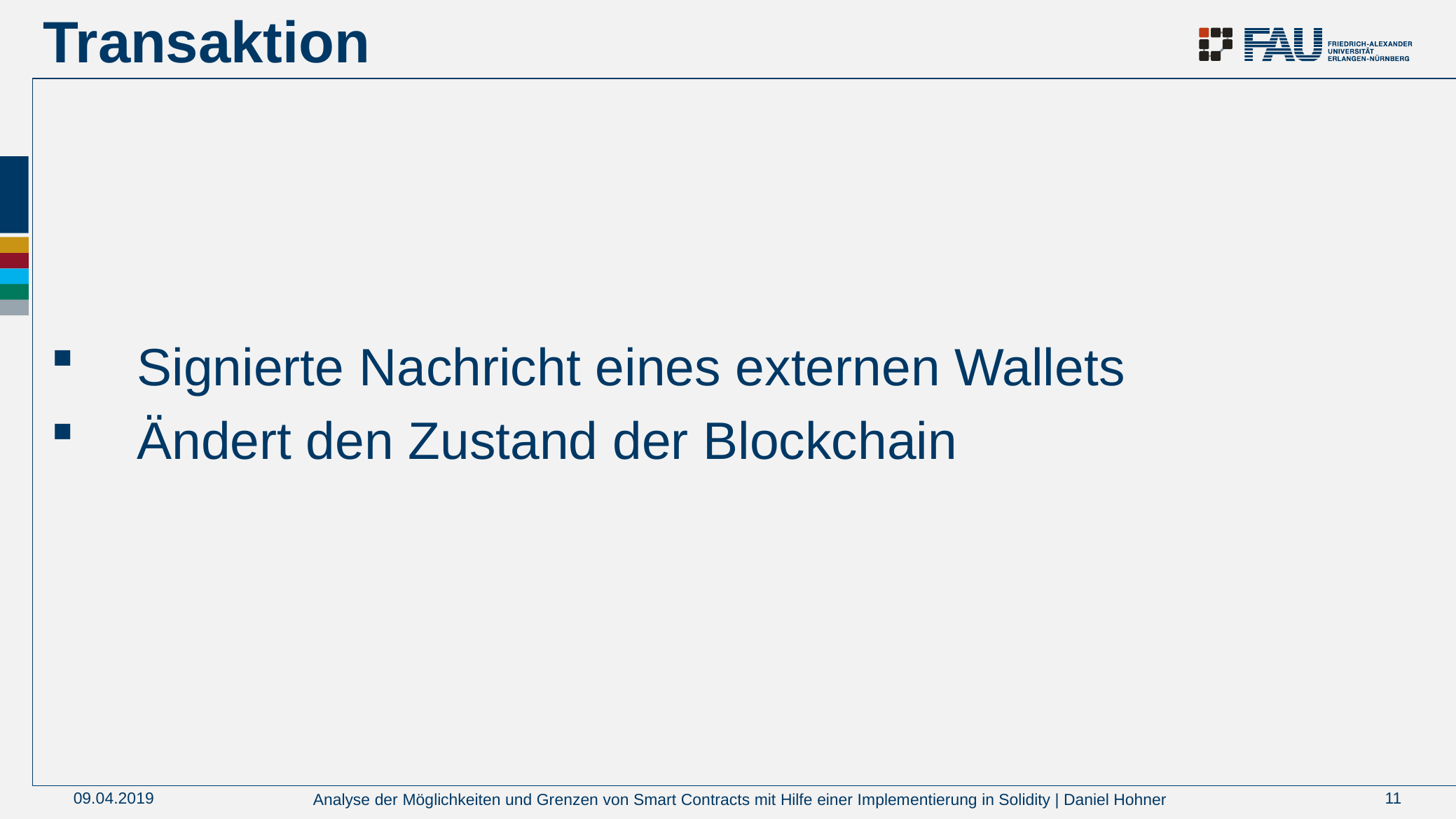

# Transaktion
Signierte Nachricht eines externen Wallets
Ändert den Zustand der Blockchain